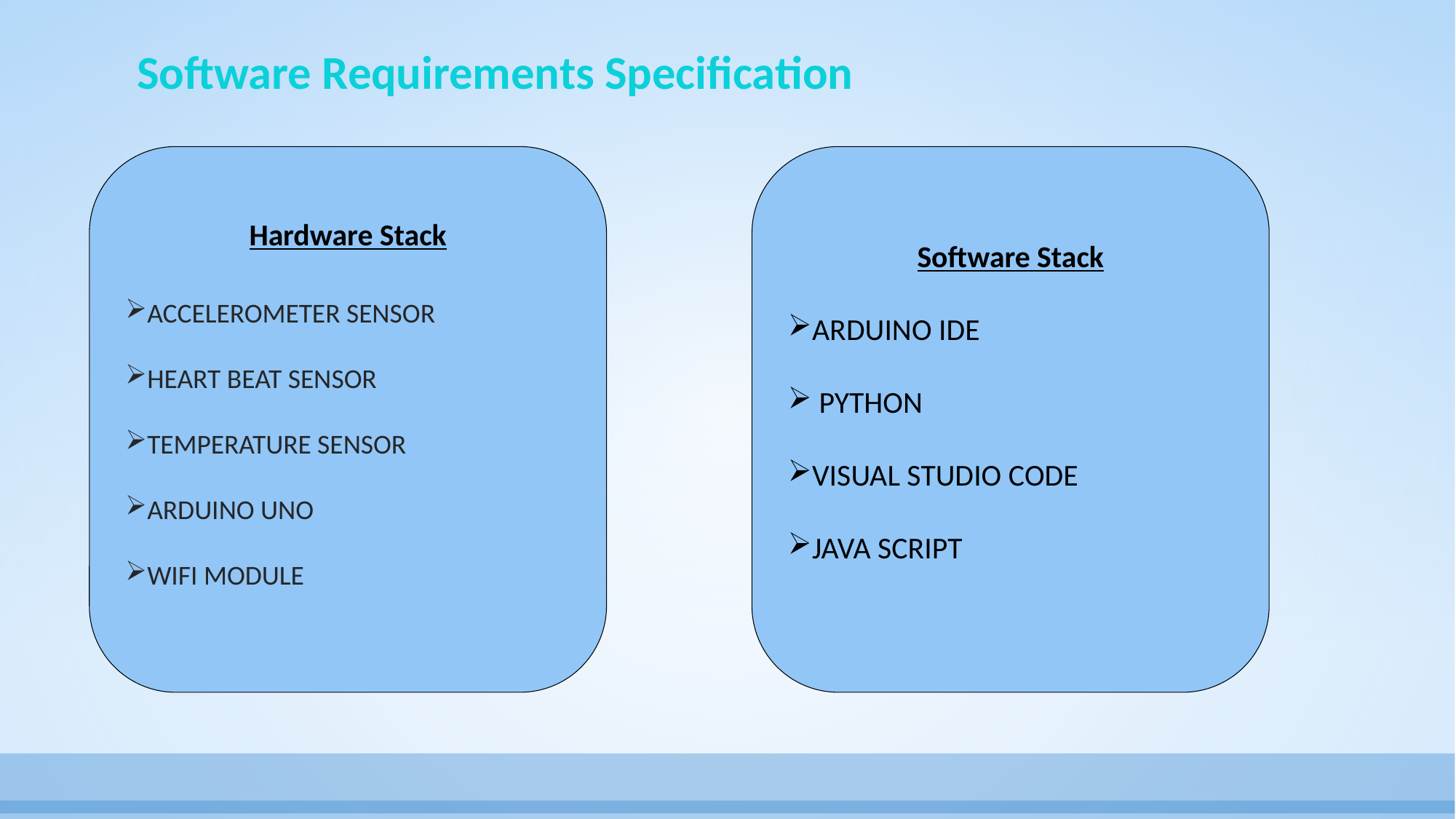

Software Requirements Specification
Software Stack

ARDUINO IDE

 PYTHON

VISUAL STUDIO CODE

JAVA SCRIPT

Hardware Stack

ACCELEROMETER SENSOR

HEART BEAT SENSOR

TEMPERATURE SENSOR

ARDUINO UNO

WIFI MODULE